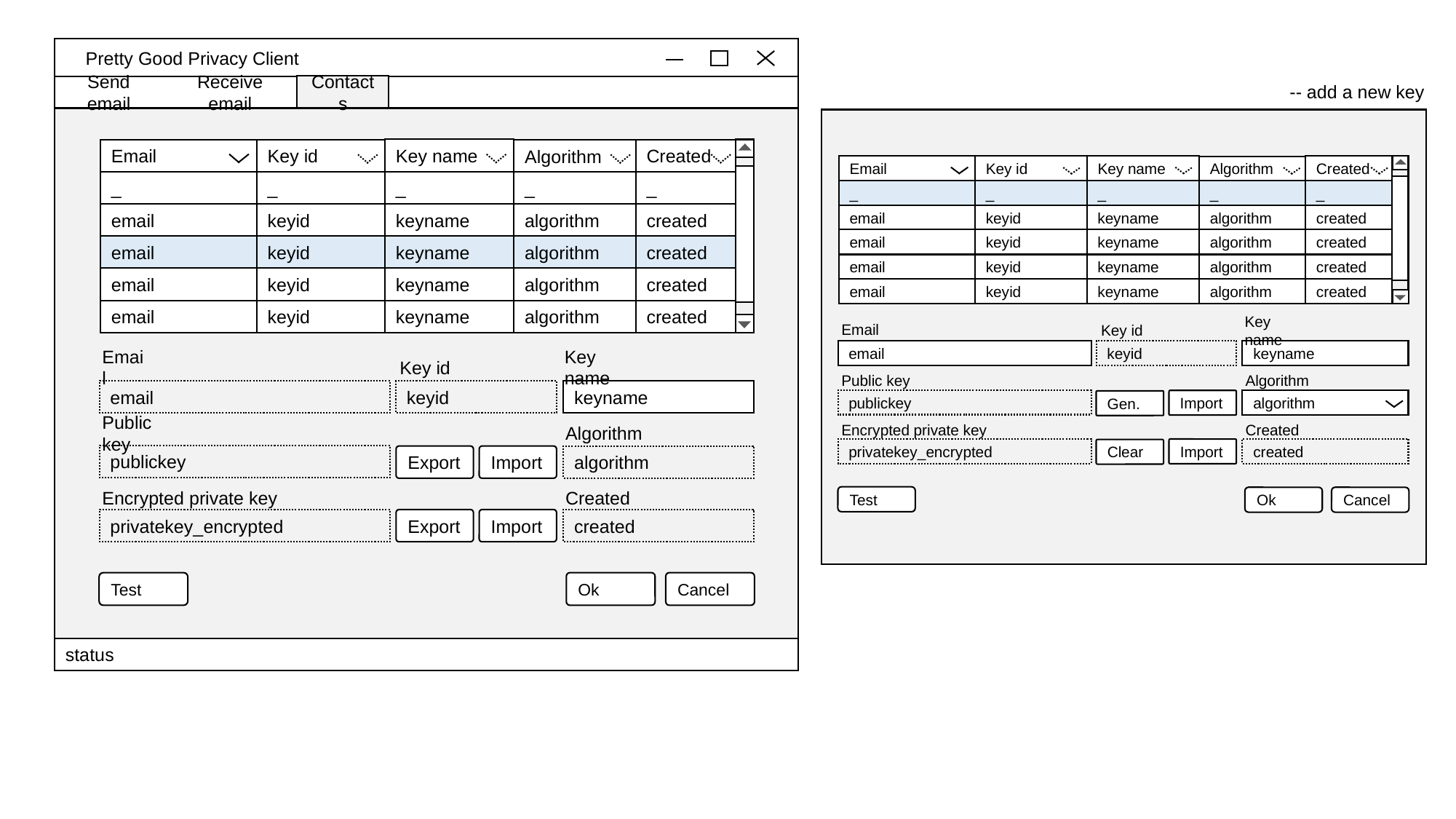

Pretty Good Privacy Client

-- add a new key
Send email
Receive email
Contacts

Key name

Email
Key id
Created
Algorithm
Key name

Email
Key id
Created
Algorithm
_
_
_
_
_
_
_
_
_
_
algorithm
email
keyid
keyname
created
algorithm
email
keyid
keyname
created
algorithm
email
keyid
keyname
created
algorithm
email
keyid
keyname
created
algorithm
email
keyid
keyname
created
algorithm
email
keyid
keyname
created
algorithm
email
keyid
keyname
created
algorithm
email
keyid
keyname
created
Email
Key id
Key name
email
keyid
keyname
Email
Key id
Key name
Algorithm
Public key
email
keyid
keyname
publickey
algorithm
Import
Gen.
Algorithm
Public key
Encrypted private key
Created
privatekey_encrypted
Import
created
Clear
publickey
algorithm
Export
Import
Encrypted private key
Created
Test
Ok
Cancel
privatekey_encrypted
Export
Import
created
Test
Ok
Cancel
status